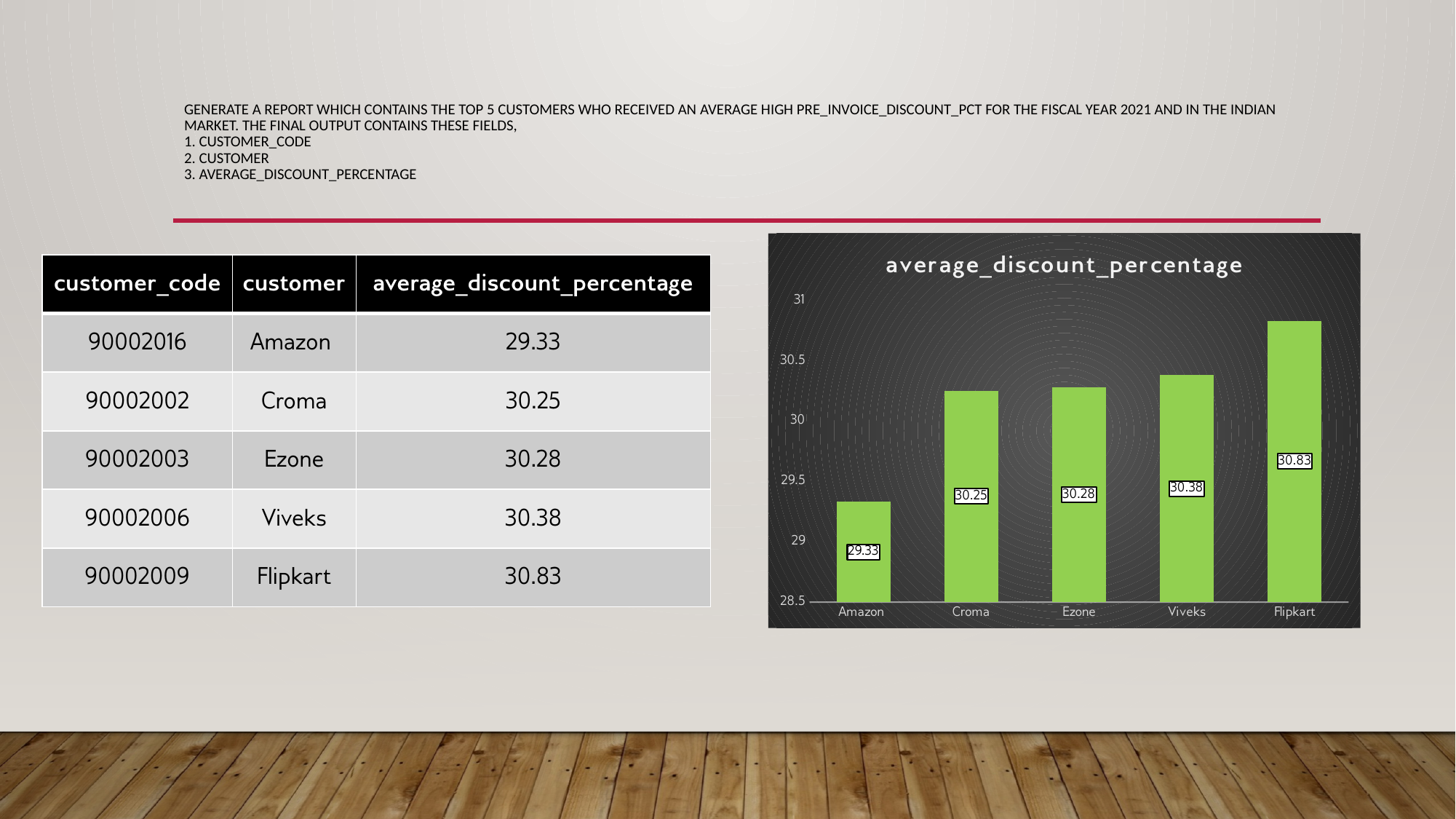

# Generate a report which contains the top 5 customers who received an average high pre_invoice_discount_pct for the fiscal year 2021 and in the Indian market. The final output contains these fields, 1. customer_code 2. customer 3. average_discount_percentage

### Chart:

| Category | average_discount_percentage |
|---|---|
| Amazon  | 29.33 |
| Croma | 30.25 |
| Ezone | 30.28 |
| Viveks | 30.38 |
| Flipkart | 30.83 |
| customer\_code | customer | average\_discount\_percentage |
| --- | --- | --- |
| 90002016 | Amazon | 29.33 |
| 90002002 | Croma | 30.25 |
| 90002003 | Ezone | 30.28 |
| 90002006 | Viveks | 30.38 |
| 90002009 | Flipkart | 30.83 |